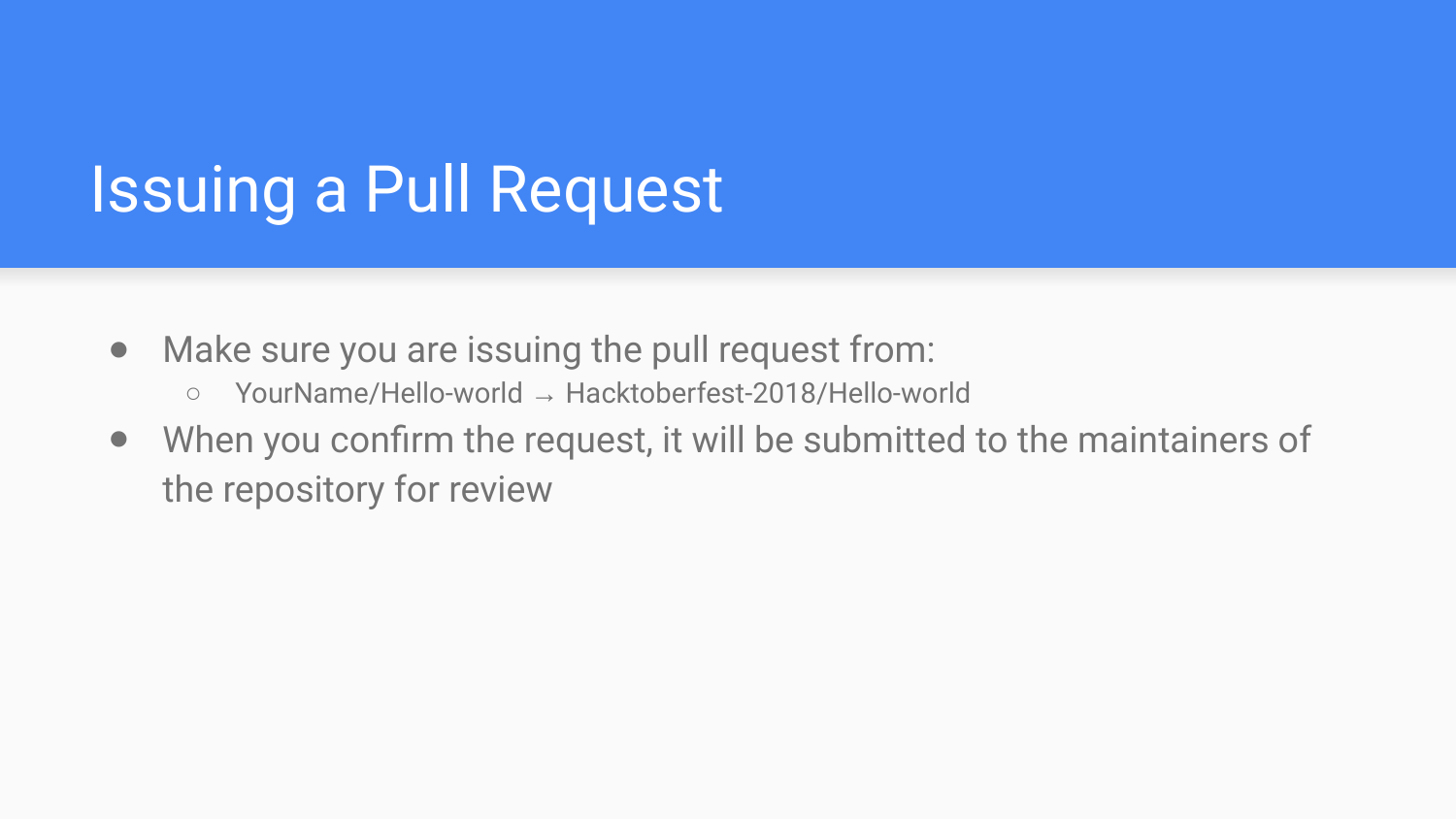

# Issuing a Pull Request
Make sure you are issuing the pull request from:
YourName/Hello-world → Hacktoberfest-2018/Hello-world
When you confirm the request, it will be submitted to the maintainers of the repository for review